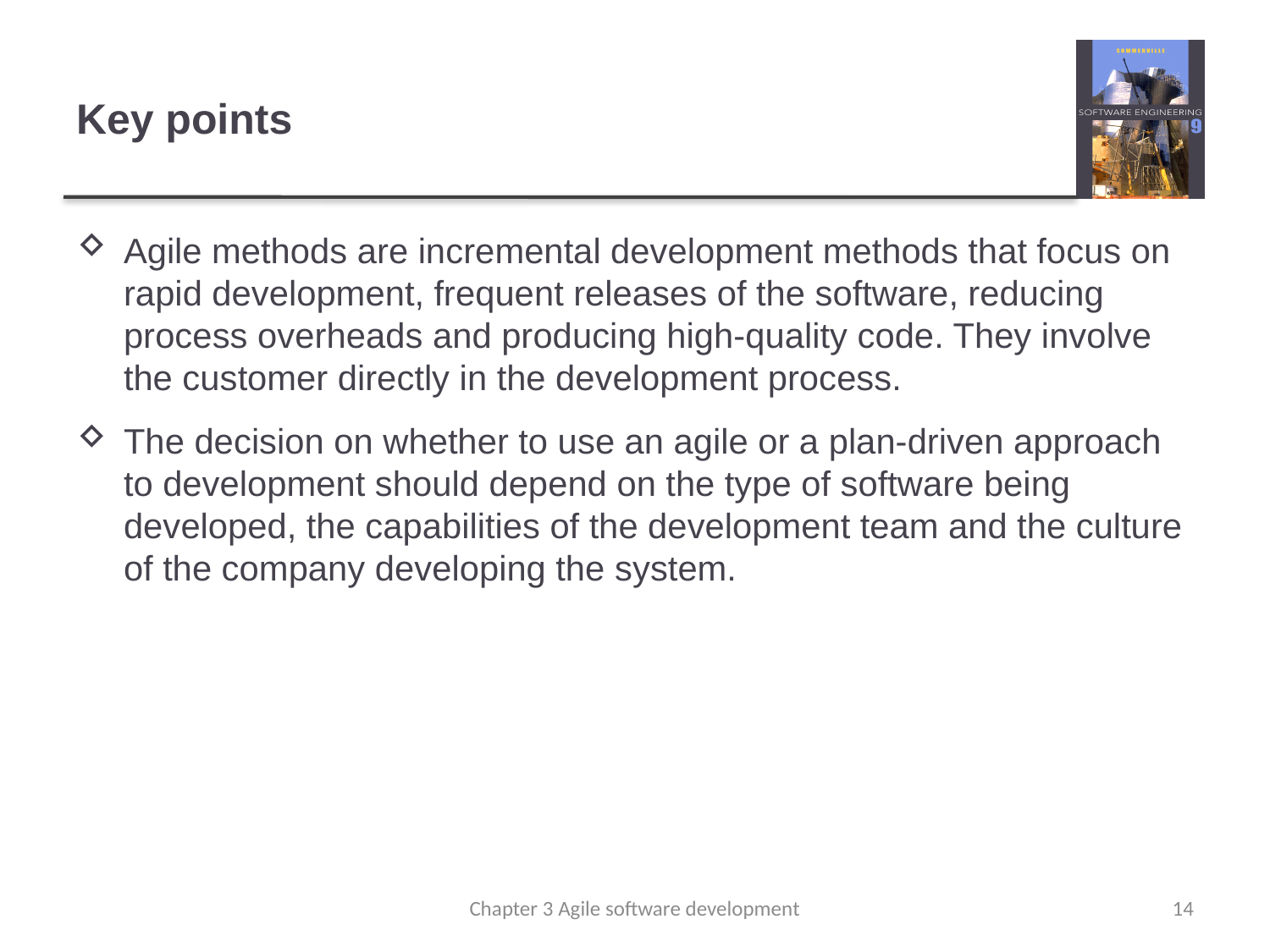

# Key points
Agile methods are incremental development methods that focus on rapid development, frequent releases of the software, reducing process overheads and producing high-quality code. They involve the customer directly in the development process.
The decision on whether to use an agile or a plan-driven approach to development should depend on the type of software being developed, the capabilities of the development team and the culture of the company developing the system.
Chapter 3 Agile software development
14